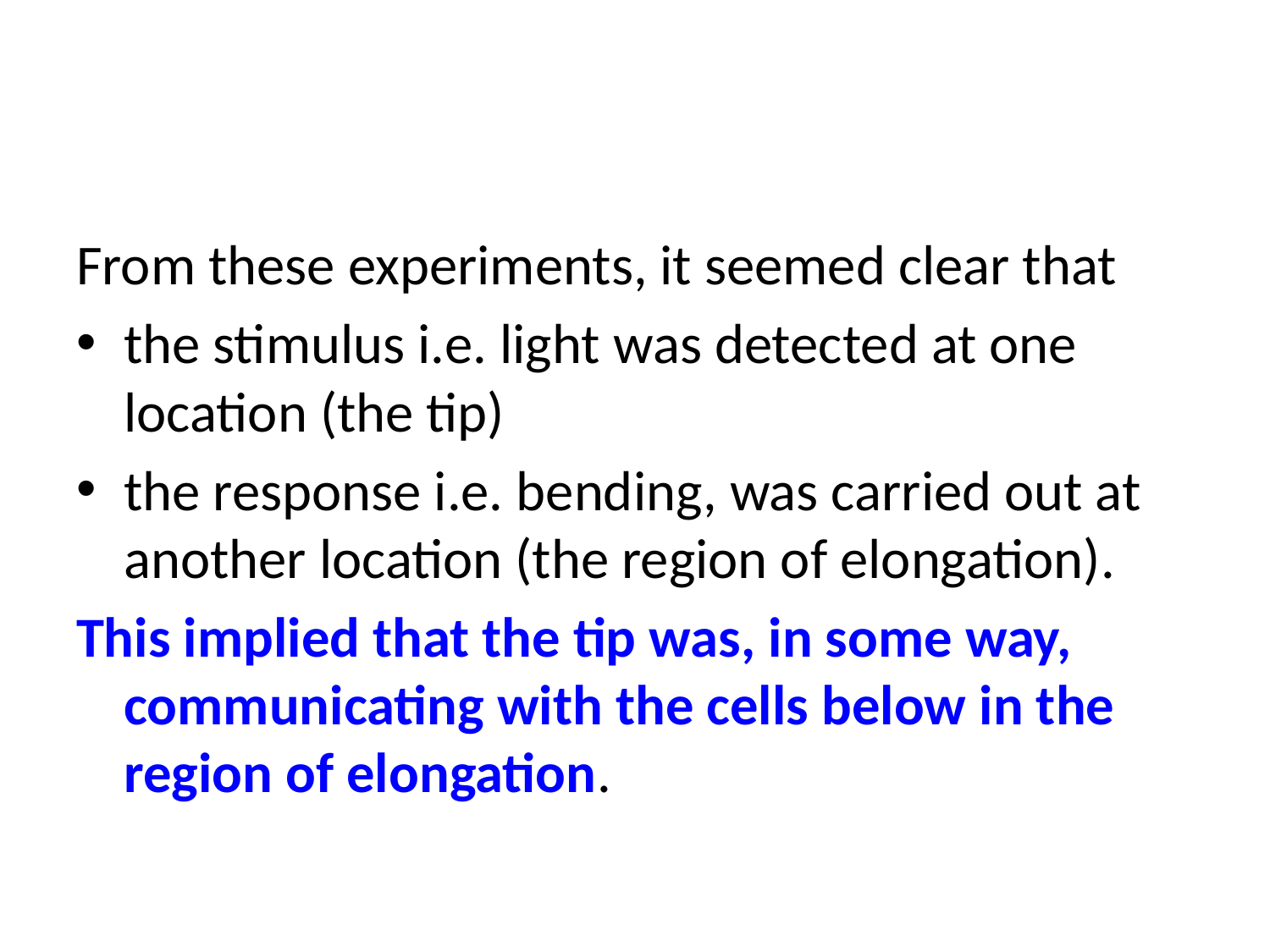

From these experiments, it seemed clear that
the stimulus i.e. light was detected at one location (the tip)
the response i.e. bending, was carried out at another location (the region of elongation).
This implied that the tip was, in some way, communicating with the cells below in the region of elongation.